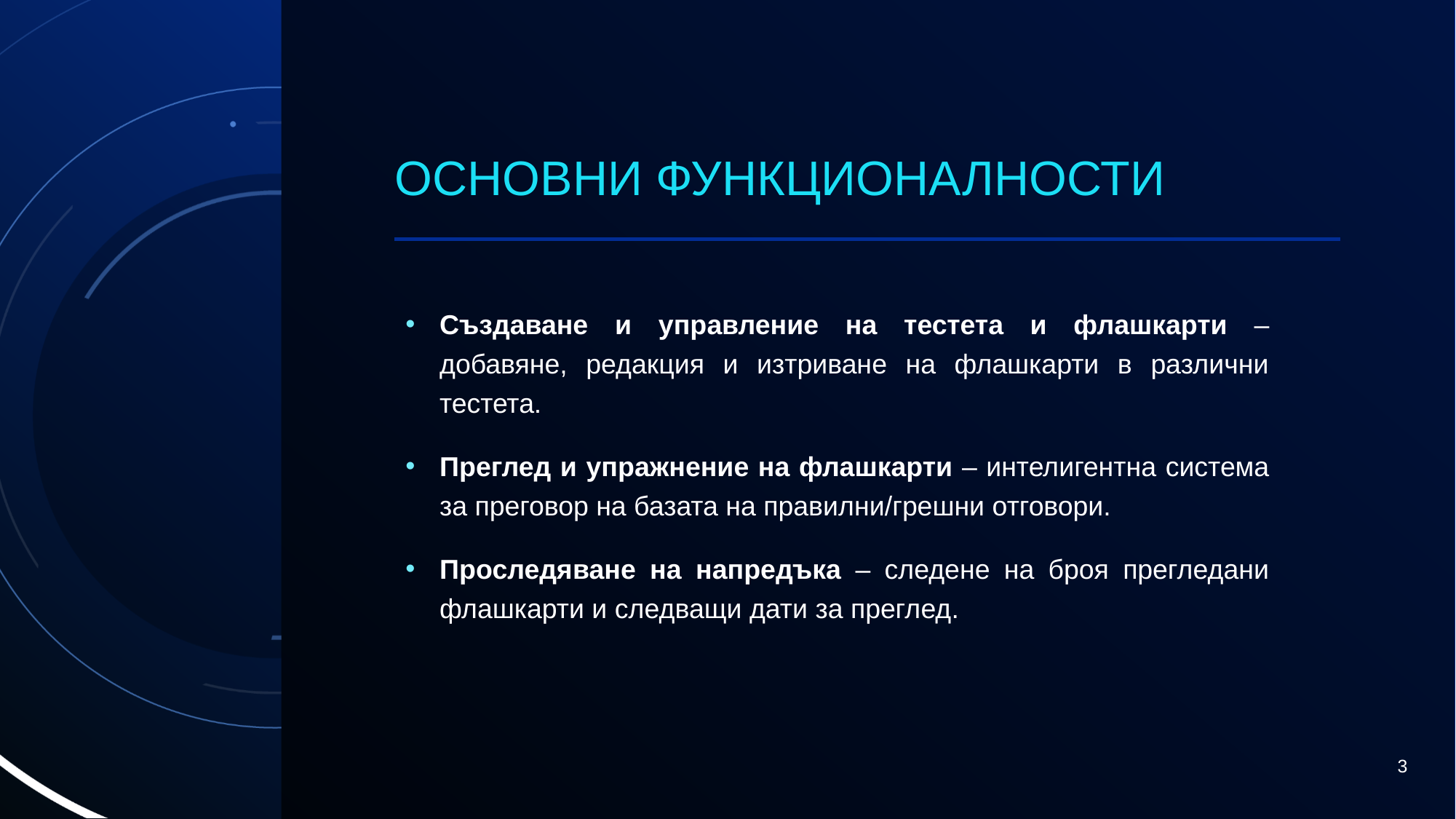

# Основни функционалности
Създаване и управление на тестета и флашкарти – добавяне, редакция и изтриване на флашкарти в различни тестета.
Преглед и упражнение на флашкарти – интелигентна система за преговор на базата на правилни/грешни отговори.
Проследяване на напредъка – следене на броя прегледани флашкарти и следващи дати за преглед.
3